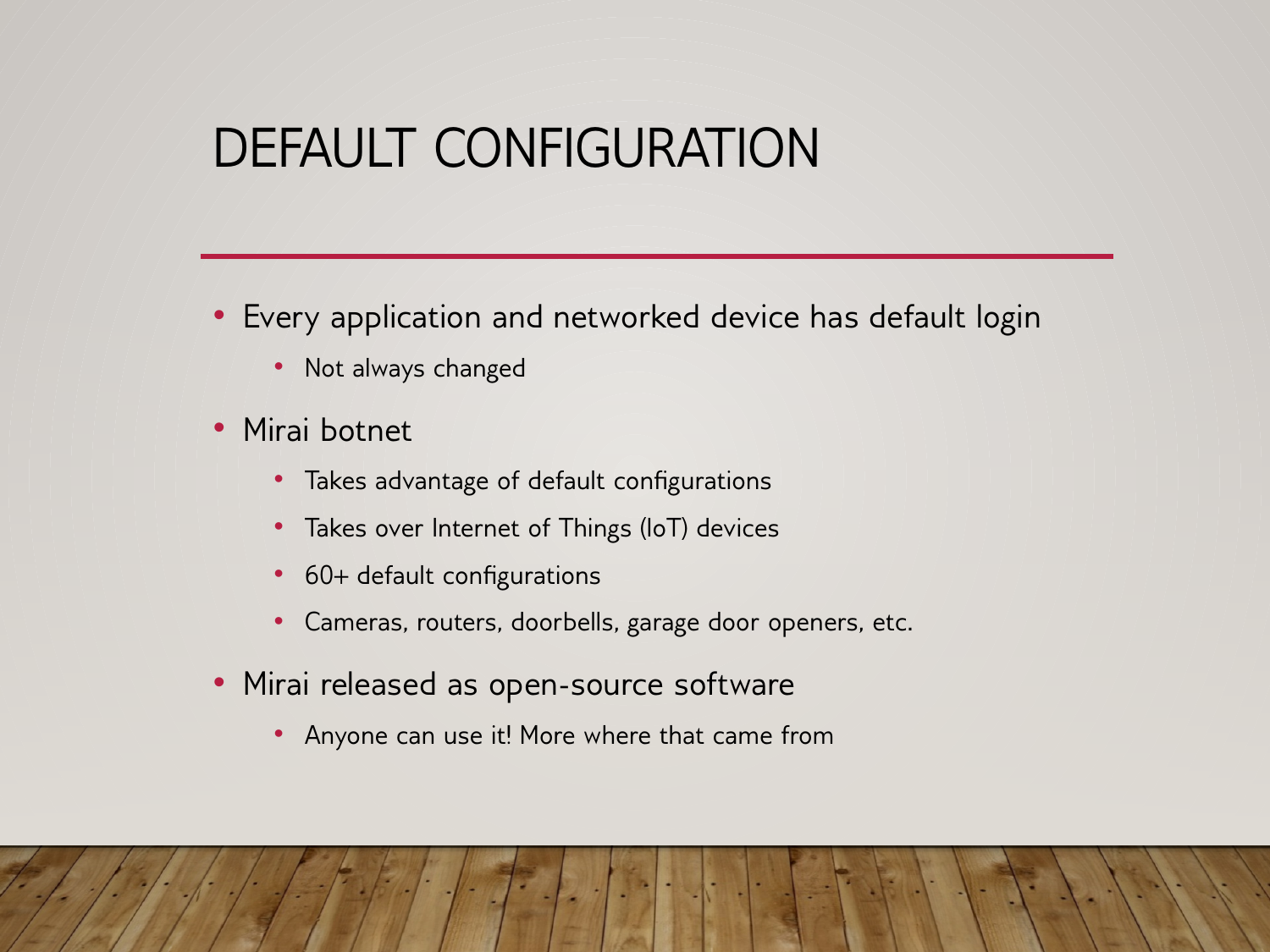

# Default configuration
Every application and networked device has default login
Not always changed
Mirai botnet
Takes advantage of default configurations
Takes over Internet of Things (IoT) devices
60+ default configurations
Cameras, routers, doorbells, garage door openers, etc.
Mirai released as open-source software
Anyone can use it! More where that came from